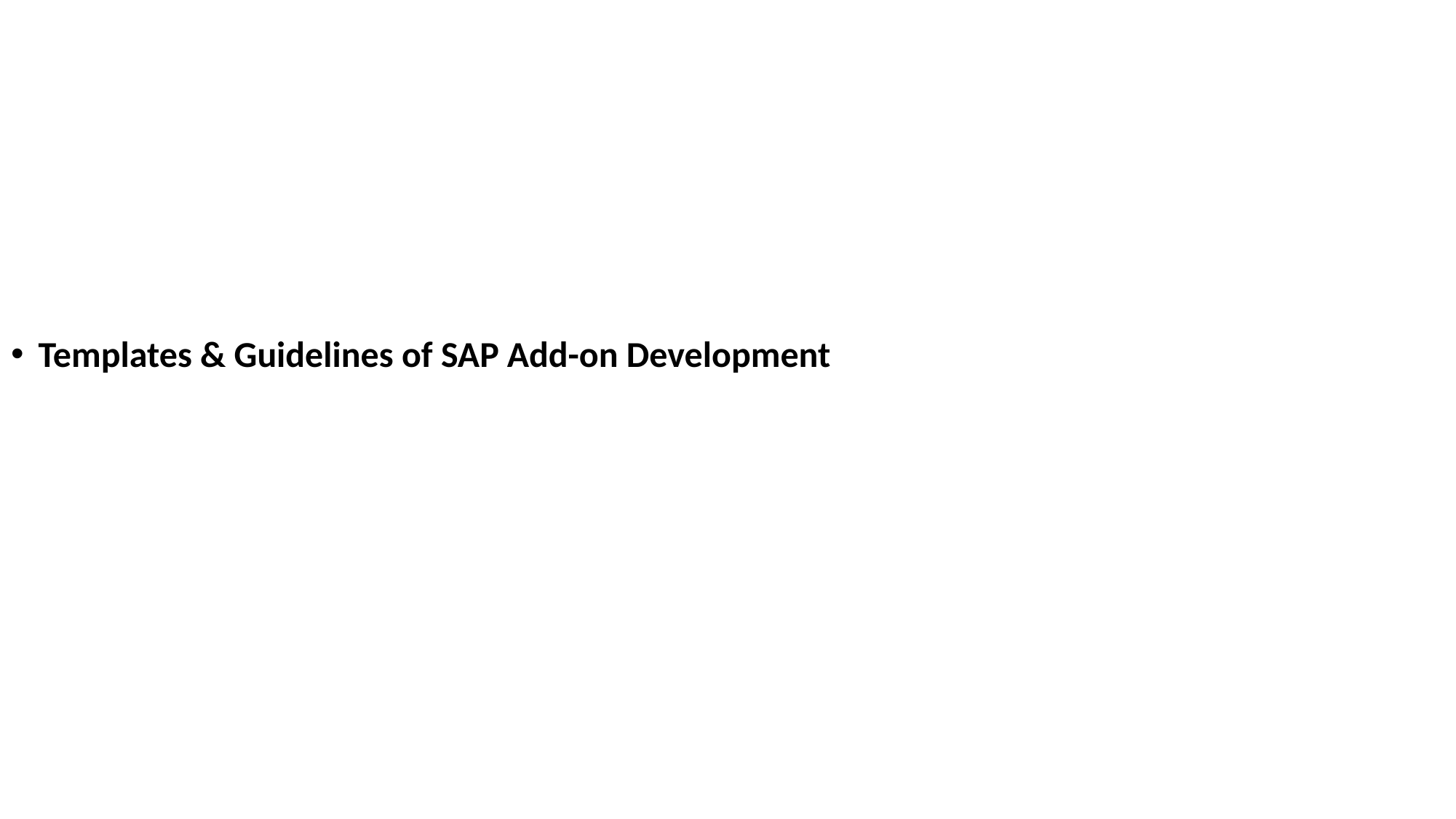

Templates & Guidelines of SAP Add-on Development